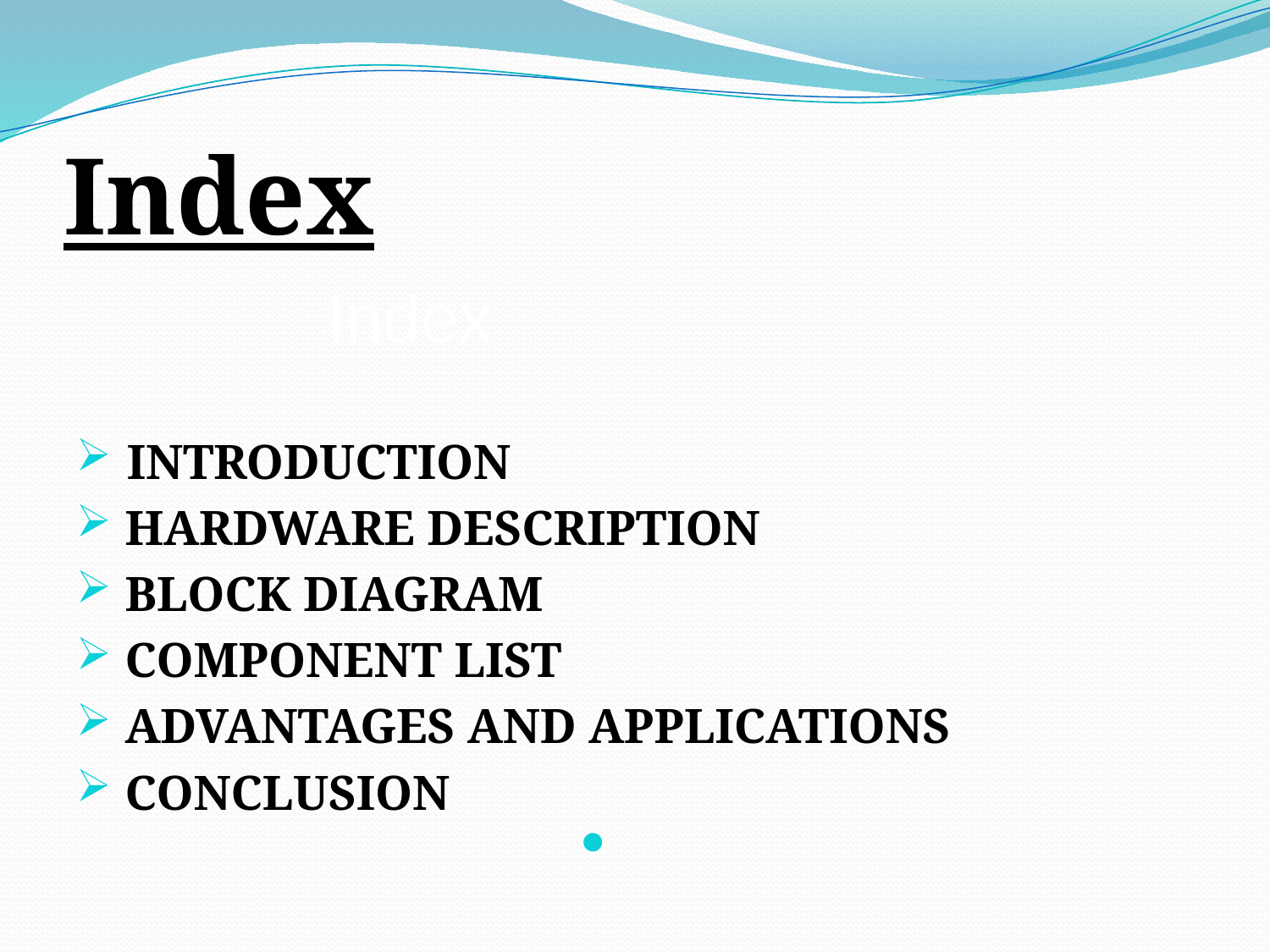

# Index
Index

 INTRODUCTION
 HARDWARE DESCRIPTION
 BLOCK DIAGRAM
 COMPONENT LIST
 ADVANTAGES AND APPLICATIONS
 CONCLUSION